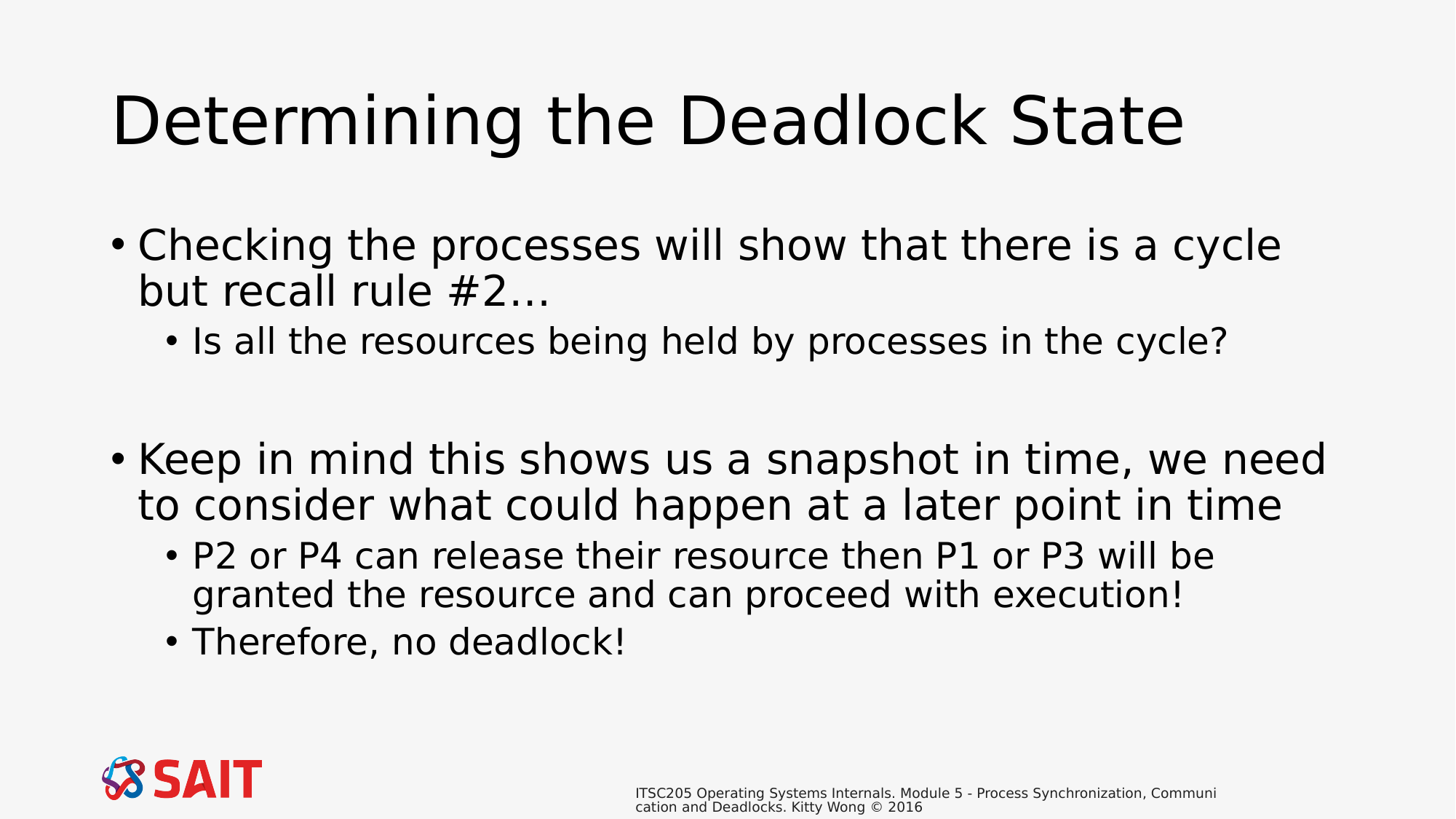

# Determining the Deadlock State
Checking the processes will show that there is a cycle but recall rule #2…
Is all the resources being held by processes in the cycle?

Keep in mind this shows us a snapshot in time, we need to consider what could happen at a later point in time
P2 or P4 can release their resource then P1 or P3 will be granted the resource and can proceed with execution!
Therefore, no deadlock!
ITSC205 Operating Systems Internals. Module 5 - Process Synchronization, Communication and Deadlocks. Kitty Wong © 2016